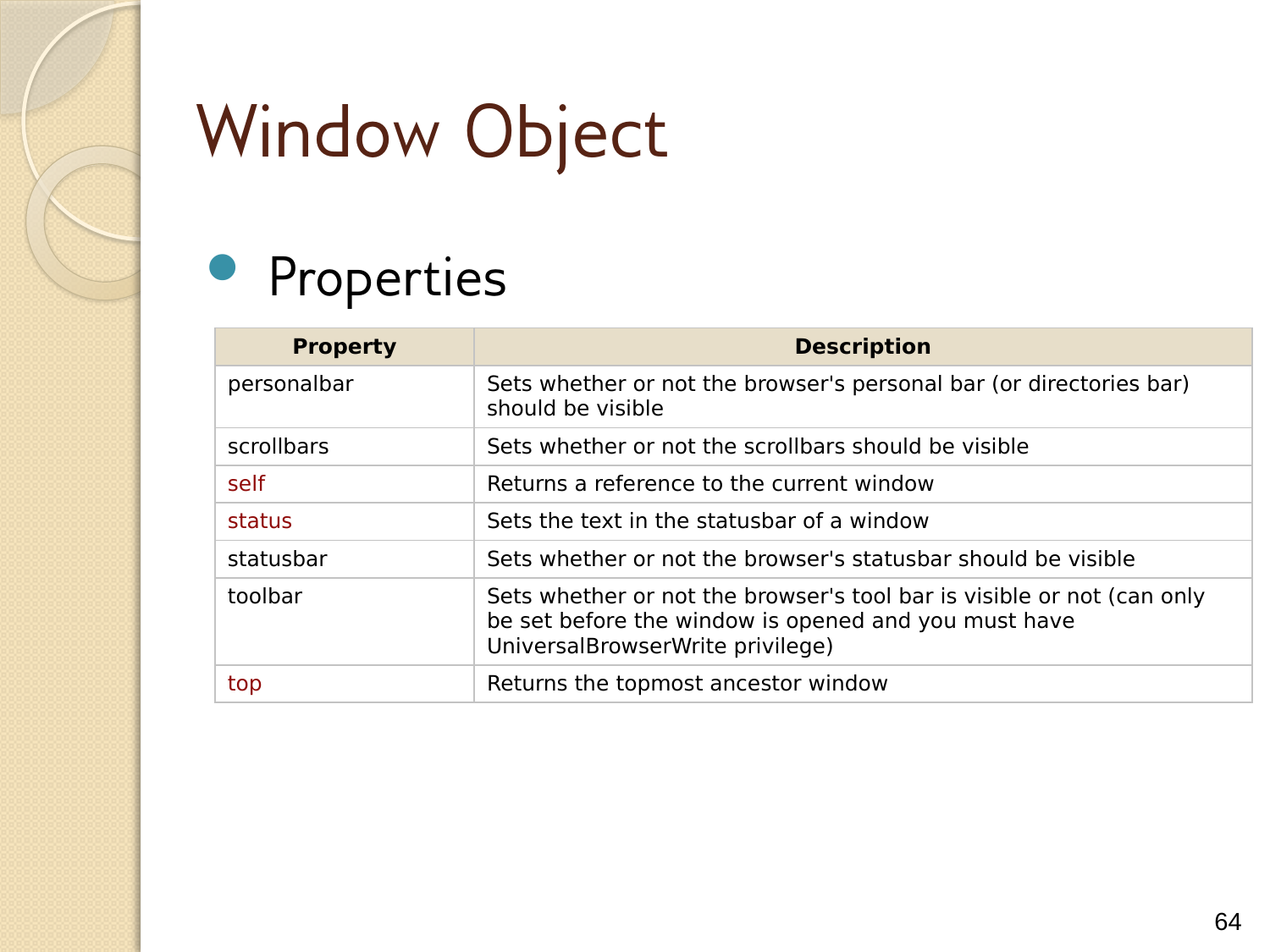

Window Object
Properties
| Property | Description |
| --- | --- |
| personalbar | Sets whether or not the browser's personal bar (or directories bar) should be visible |
| scrollbars | Sets whether or not the scrollbars should be visible |
| self | Returns a reference to the current window |
| status | Sets the text in the statusbar of a window |
| statusbar | Sets whether or not the browser's statusbar should be visible |
| toolbar | Sets whether or not the browser's tool bar is visible or not (can only be set before the window is opened and you must have UniversalBrowserWrite privilege) |
| top | Returns the topmost ancestor window |
64